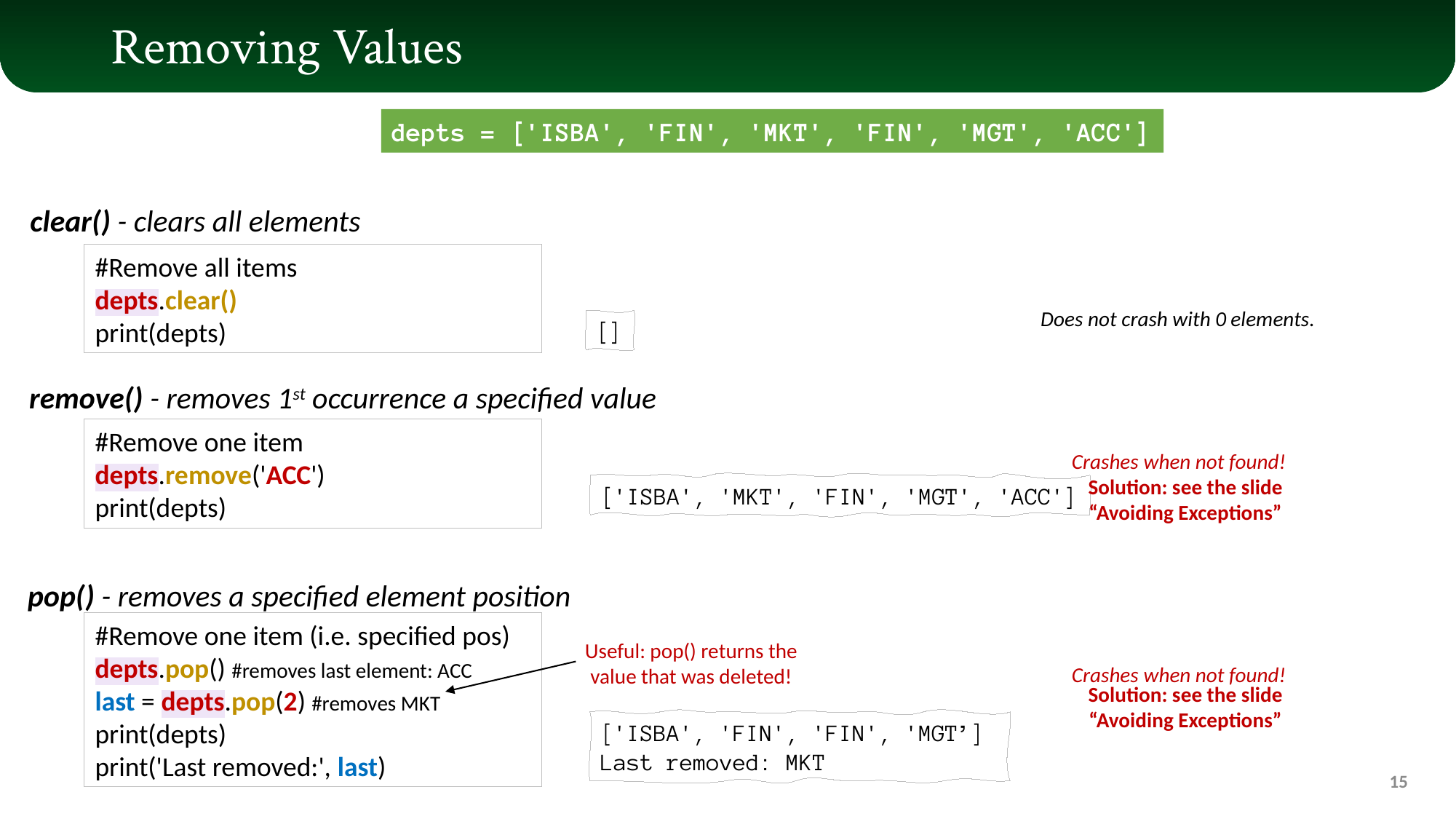

# Removing Values
depts = ['ISBA', 'FIN', 'MKT', 'FIN', 'MGT', 'ACC']
clear() - clears all elements
#Remove all items
depts.clear()
print(depts)
Does not crash with 0 elements.
[]
remove() - removes 1st occurrence a specified value
#Remove one item
depts.remove('ACC')
print(depts)
Crashes when not found!
Solution: see the slide “Avoiding Exceptions”
['ISBA', 'MKT', 'FIN', 'MGT', 'ACC']
pop() - removes a specified element position
#Remove one item (i.e. specified pos)
depts.pop() #removes last element: ACC
last = depts.pop(2) #removes MKT
print(depts)
print('Last removed:', last)
Crashes when not found!
Solution: see the slide “Avoiding Exceptions”
['ISBA', 'FIN', 'FIN', 'MGT’]
Last removed: MKT
Useful: pop() returns the value that was deleted!
15